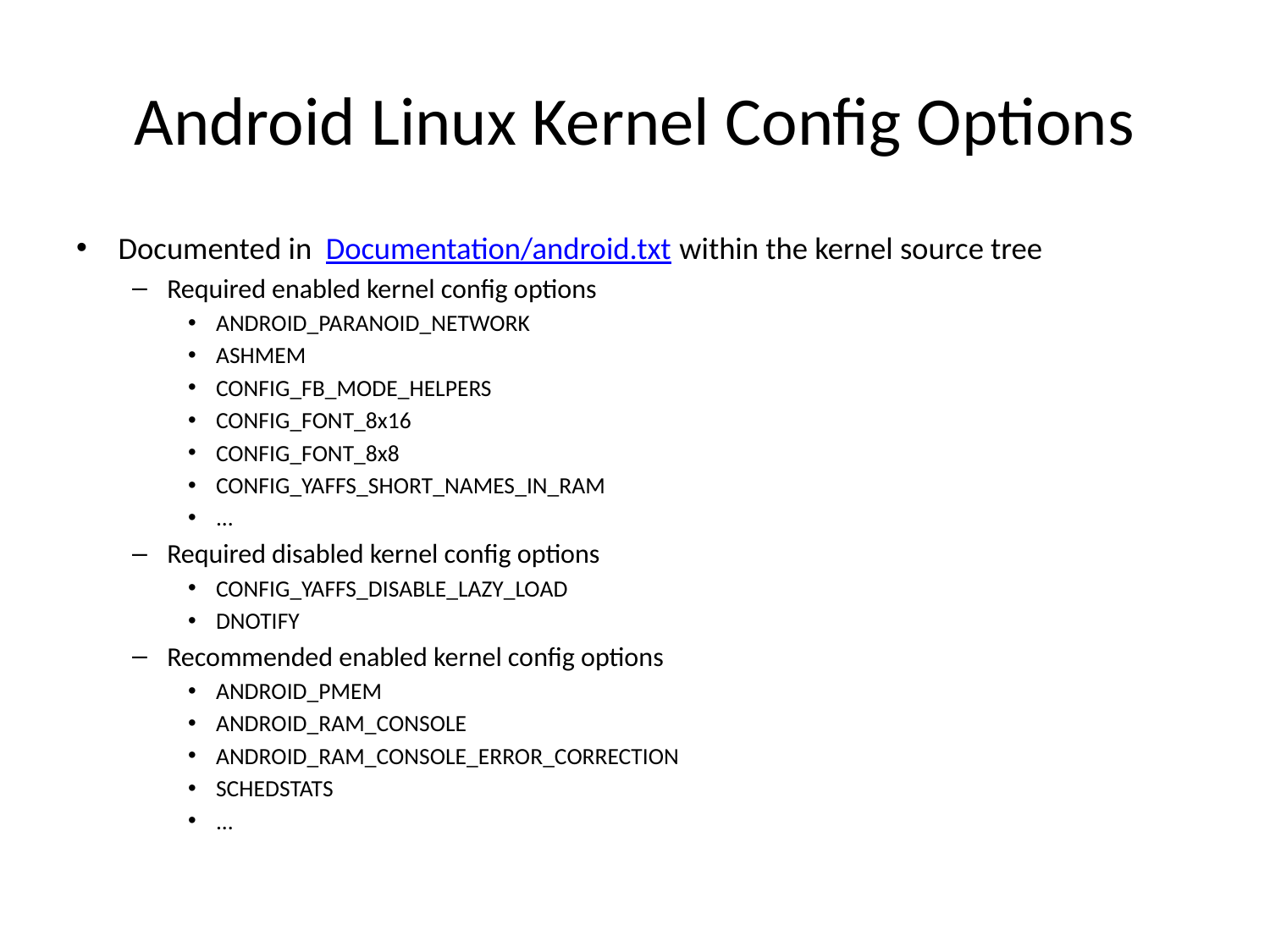

# Android Linux Kernel Config Options
Documented in  Documentation/android.txt within the kernel source tree
Required enabled kernel config options
ANDROID_PARANOID_NETWORK
ASHMEM
CONFIG_FB_MODE_HELPERS
CONFIG_FONT_8x16
CONFIG_FONT_8x8
CONFIG_YAFFS_SHORT_NAMES_IN_RAM
...
Required disabled kernel config options
CONFIG_YAFFS_DISABLE_LAZY_LOAD
DNOTIFY
Recommended enabled kernel config options
ANDROID_PMEM
ANDROID_RAM_CONSOLE
ANDROID_RAM_CONSOLE_ERROR_CORRECTION
SCHEDSTATS
...